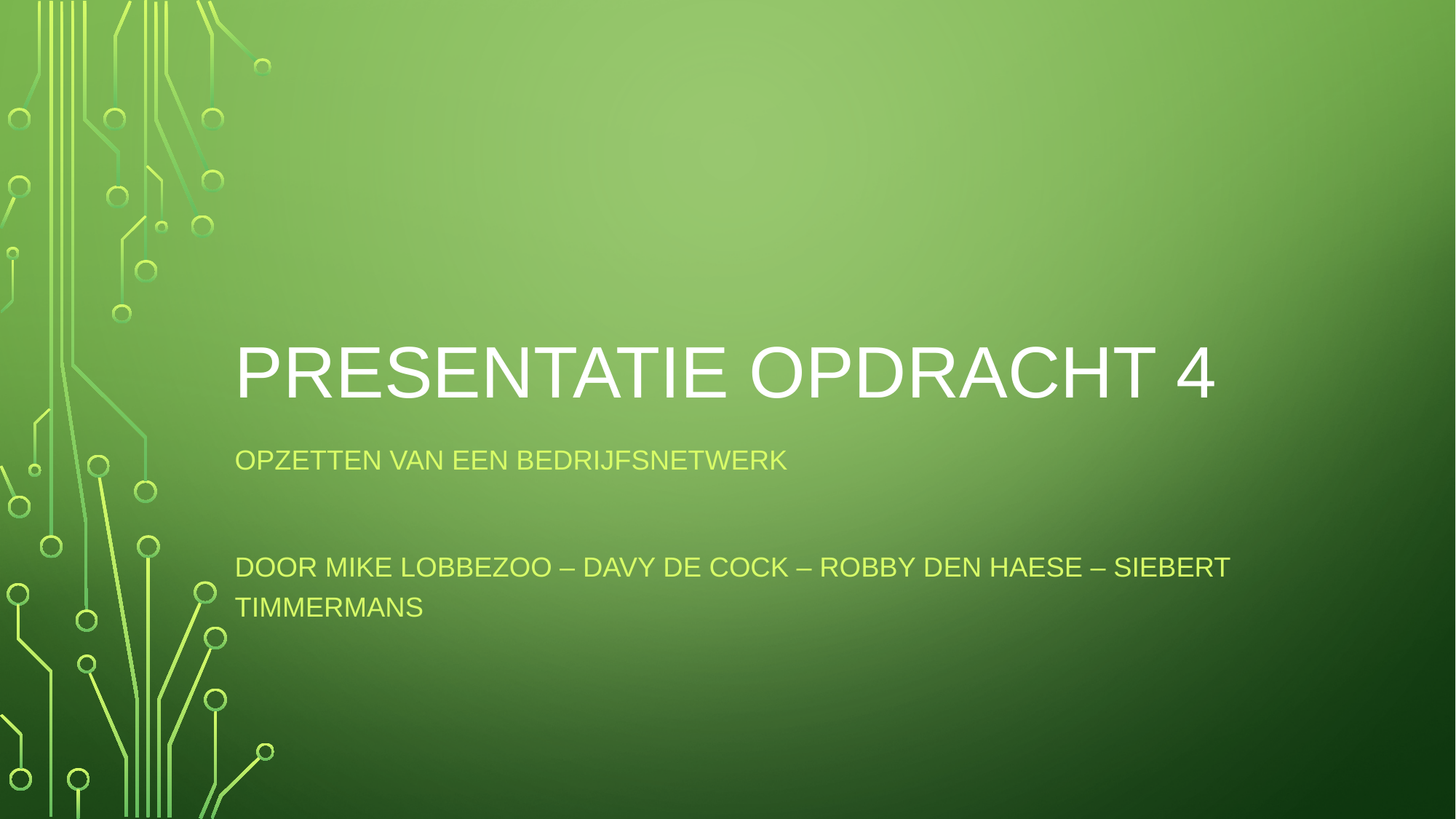

# Presentatie Opdracht 4
Opzetten van een bedrijfsnetwerk

Door Mike lobbezoo – Davy De cock – Robby den Haese – Siebert Timmermans